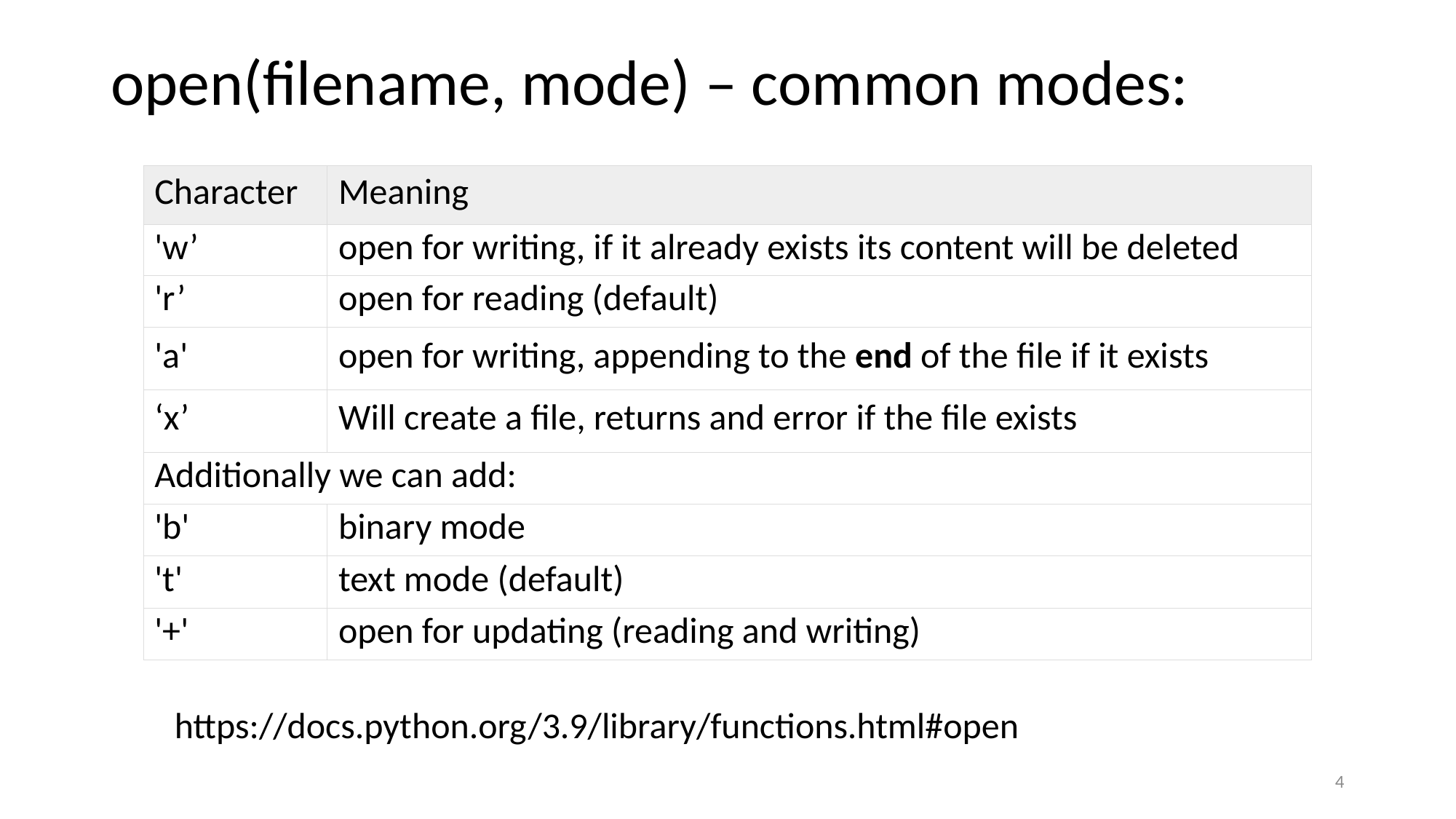

# open(filename, mode) – common modes:
| Character | Meaning |
| --- | --- |
| 'w’ | open for writing, if it already exists its content will be deleted |
| 'r’ | open for reading (default) |
| 'a' | open for writing, appending to the end of the file if it exists |
| ‘x’ | Will create a file, returns and error if the file exists |
| Additionally we can add: |  |
| 'b' | binary mode |
| 't' | text mode (default) |
| '+' | open for updating (reading and writing) |
https://docs.python.org/3.9/library/functions.html#open
4